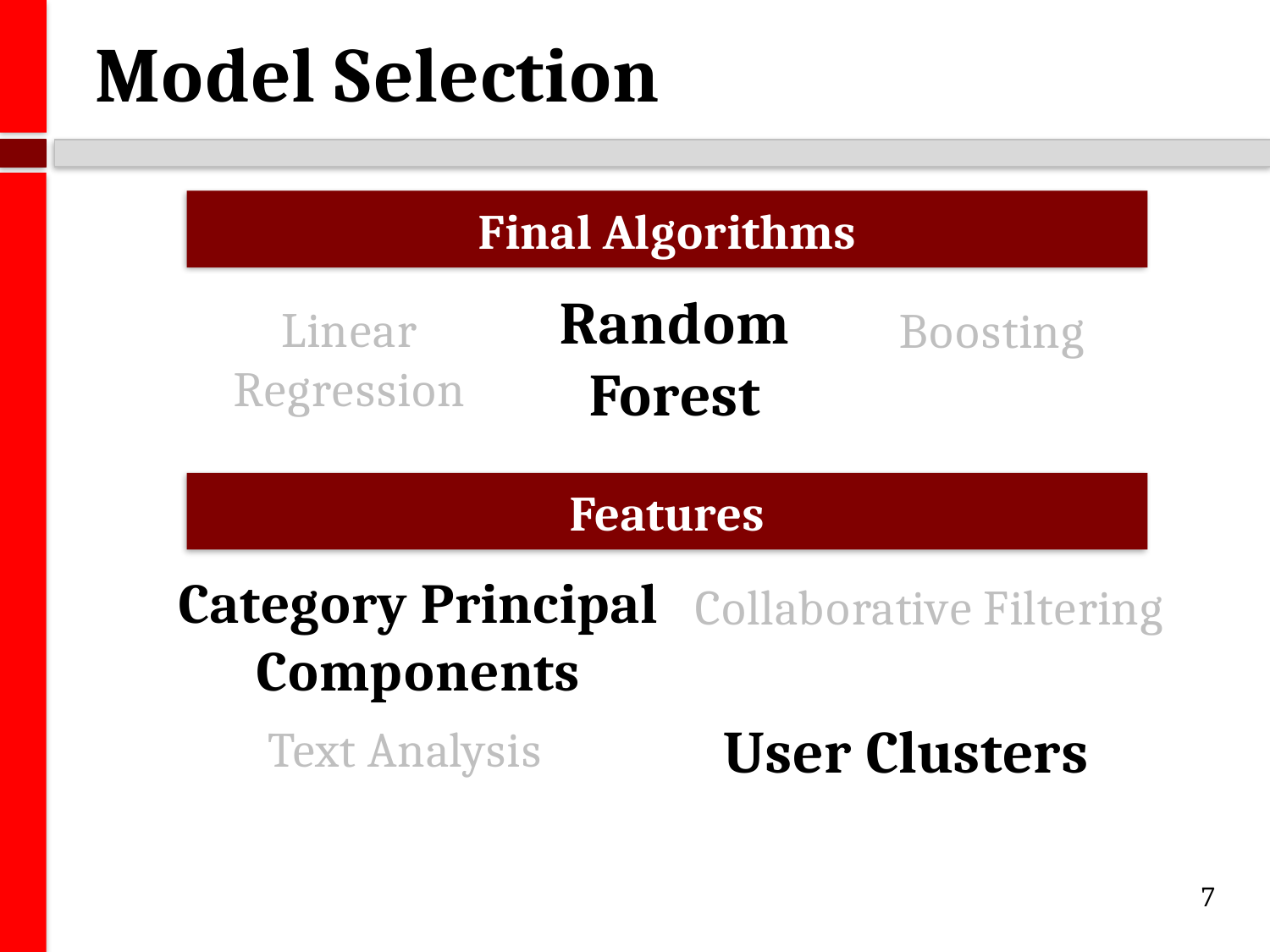

# Model Selection
Final Algorithms
Random Forest
Linear Regression
Boosting
Category Principal Components
Collaborative Filtering
User Clusters
Text Analysis
| Linear Regression | Random Forest | Boosting |
| --- | --- | --- |
Features
| Category Principal Components | Collaborative Filtering |
| --- | --- |
| Text Analysis | User Clusters |
7